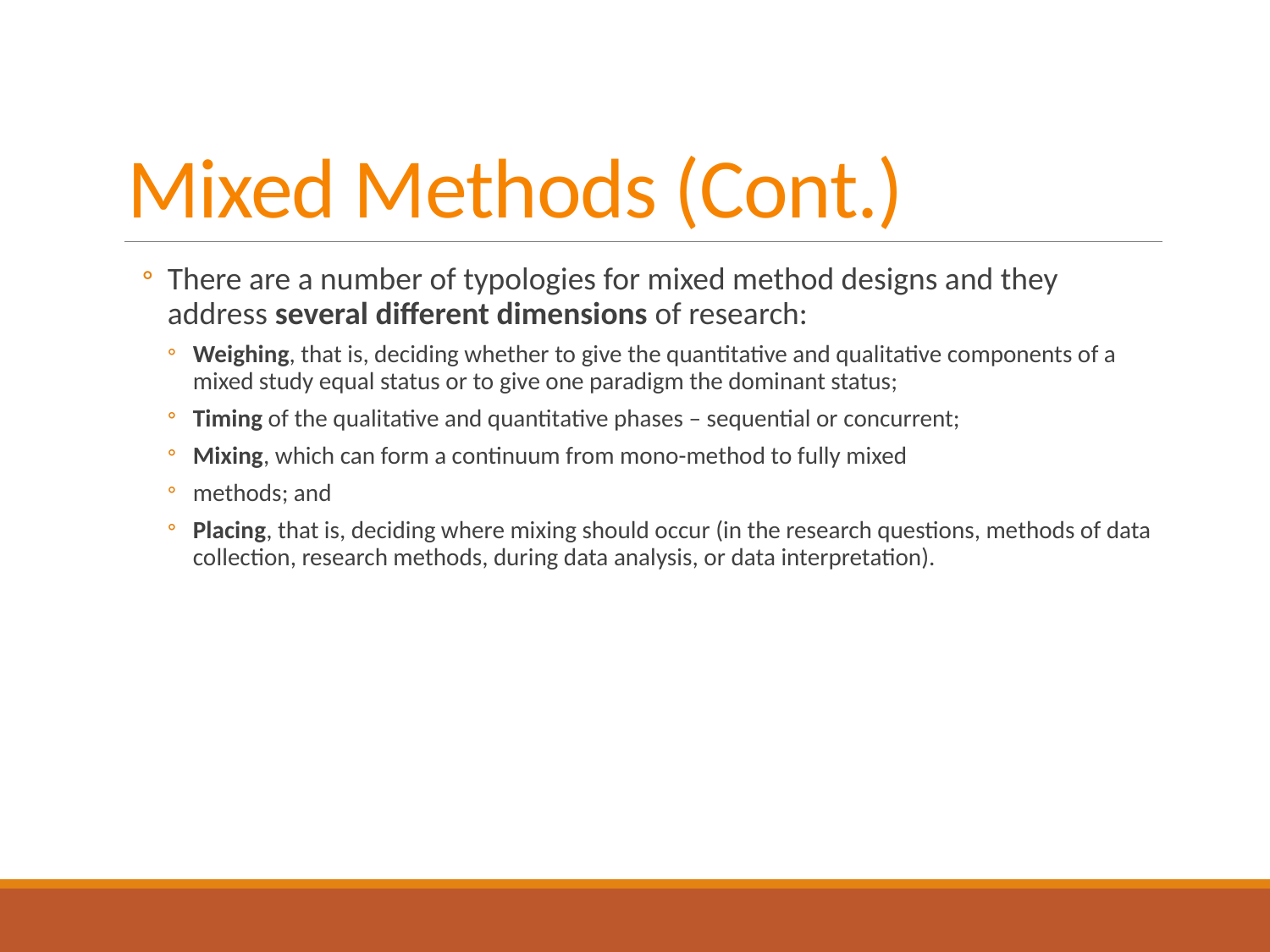

# Mixed Methods (Cont.)
There are a number of typologies for mixed method designs and they address several different dimensions of research:
Weighing, that is, deciding whether to give the quantitative and qualitative components of a mixed study equal status or to give one paradigm the dominant status;
Timing of the qualitative and quantitative phases – sequential or concurrent;
Mixing, which can form a continuum from mono-method to fully mixed
methods; and
Placing, that is, deciding where mixing should occur (in the research questions, methods of data collection, research methods, during data analysis, or data interpretation).